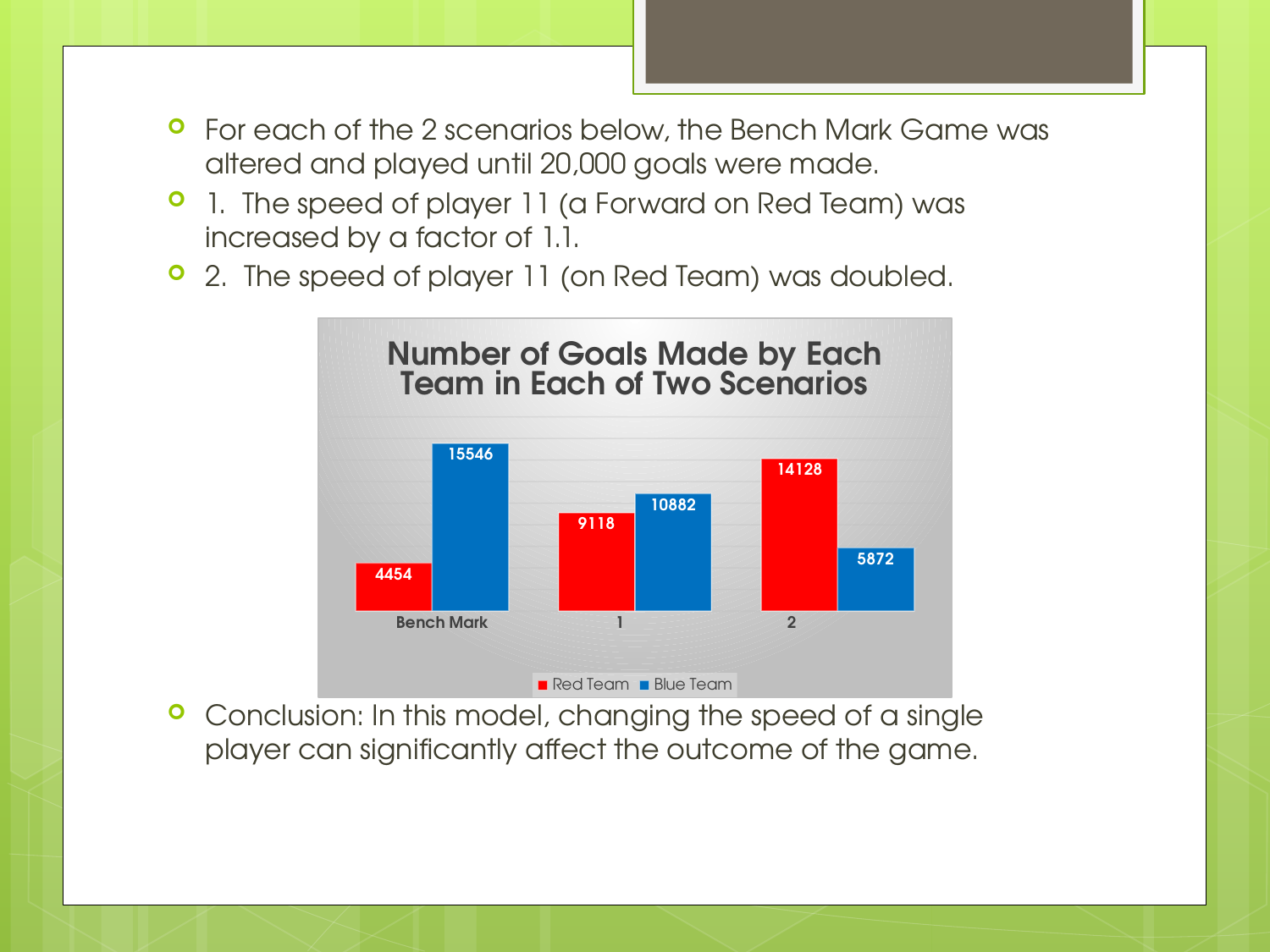

For each of the 2 scenarios below, the Bench Mark Game was altered and played until 20,000 goals were made.
1.  The speed of player 11 (a Forward on Red Team) was increased by a factor of 1.1.
2.  The speed of player 11 (on Red Team) was doubled.

Conclusion: In this model, changing the speed of a single player can significantly affect the outcome of the game.

### Chart: Number of Goals Made by Each Team in Each of Two Scenarios

| Category | Red Team | Blue Team |
|---|---|---|